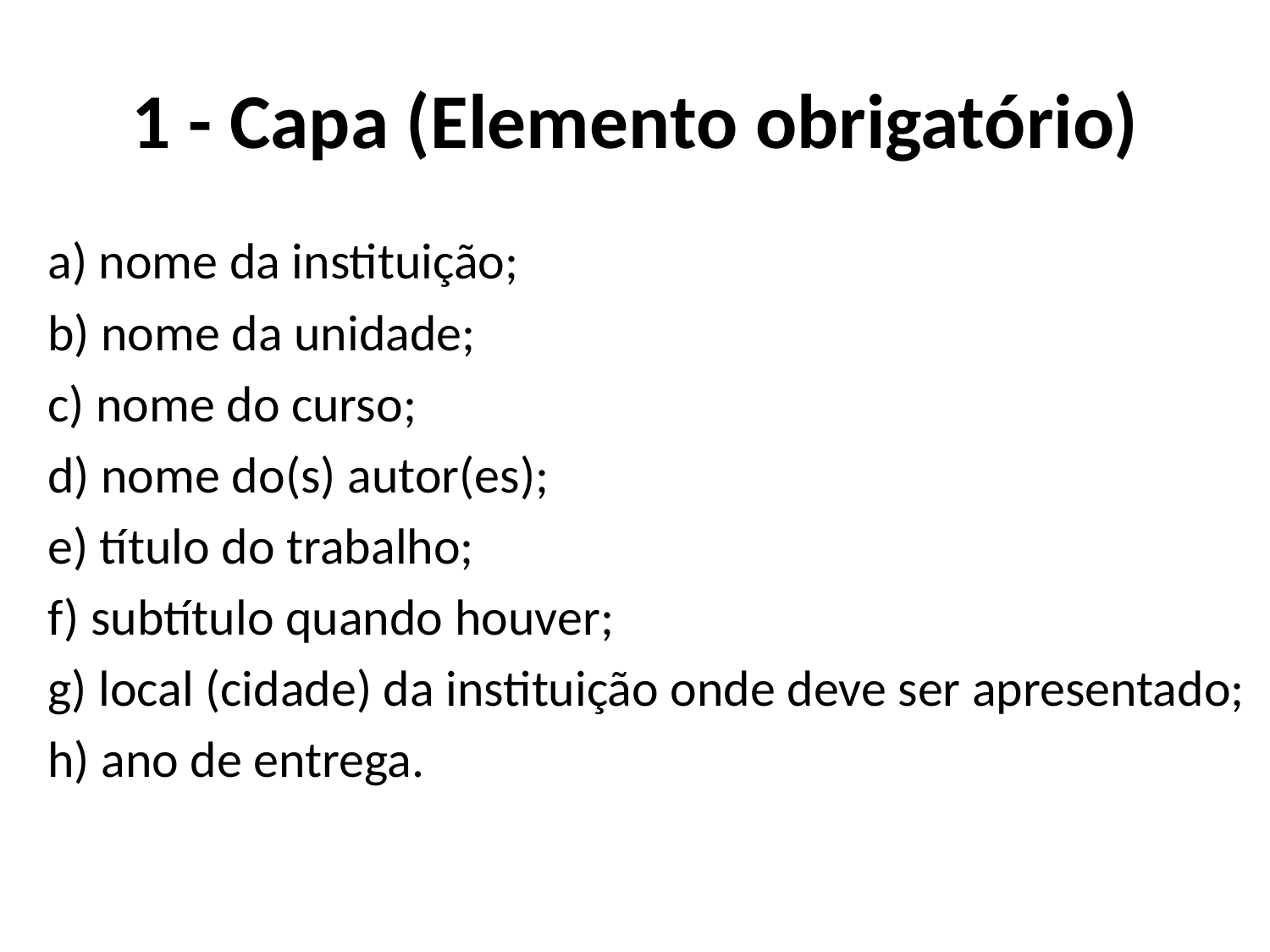

# 1 - Capa (Elemento obrigatório)
a) nome da instituição;
b) nome da unidade;
c) nome do curso;
d) nome do(s) autor(es);
e) título do trabalho;
f) subtítulo quando houver;
g) local (cidade) da instituição onde deve ser apresentado;
h) ano de entrega.